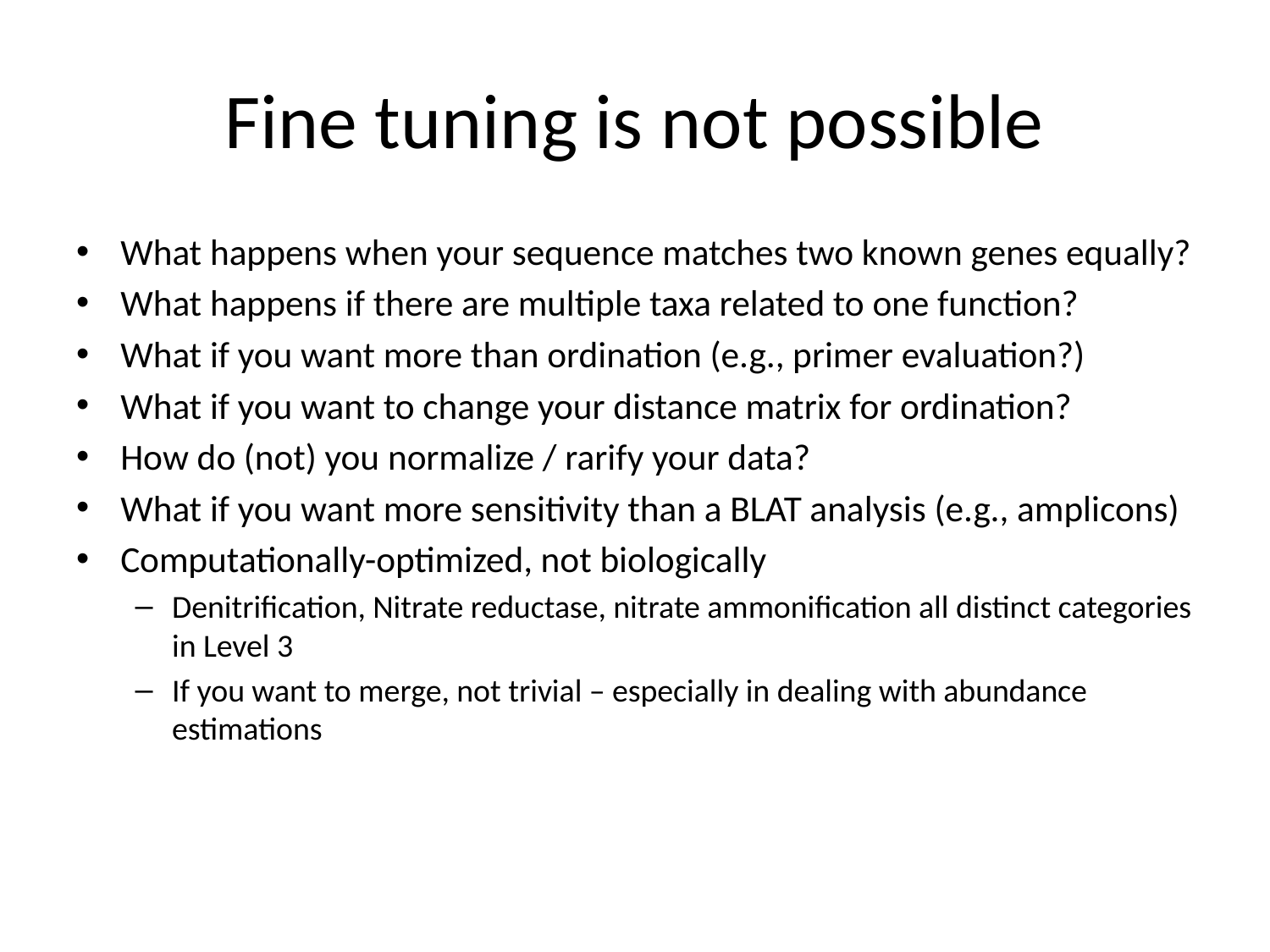

# Fine tuning is not possible
What happens when your sequence matches two known genes equally?
What happens if there are multiple taxa related to one function?
What if you want more than ordination (e.g., primer evaluation?)
What if you want to change your distance matrix for ordination?
How do (not) you normalize / rarify your data?
What if you want more sensitivity than a BLAT analysis (e.g., amplicons)
Computationally-optimized, not biologically
Denitrification, Nitrate reductase, nitrate ammonification all distinct categories in Level 3
If you want to merge, not trivial – especially in dealing with abundance estimations